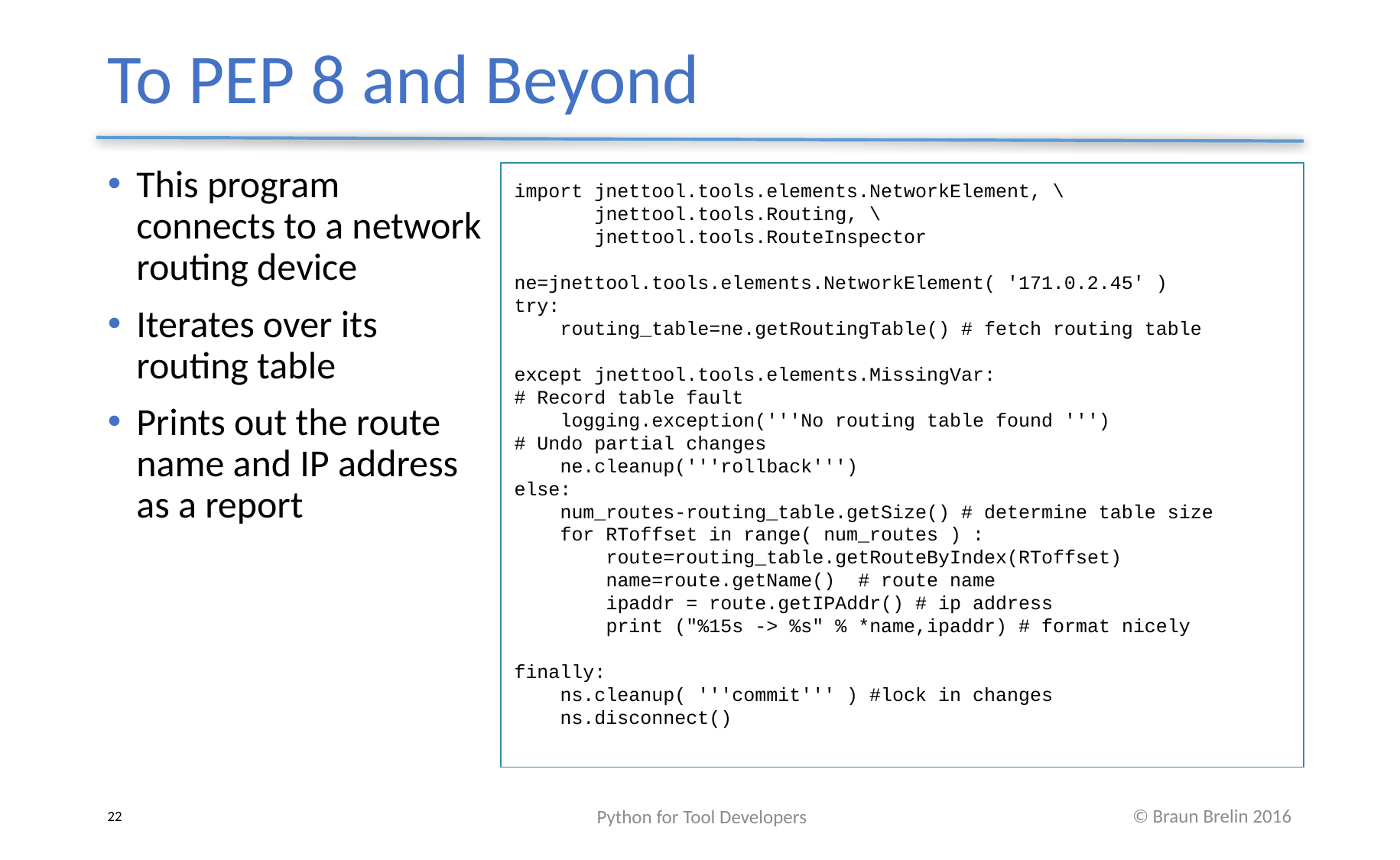

# To PEP 8 and Beyond
This program connects to a network routing device
Iterates over its routing table
Prints out the route name and IP address as a report

import jnettool.tools.elements.NetworkElement, \
       jnettool.tools.Routing, \
       jnettool.tools.RouteInspector

ne=jnettool.tools.elements.NetworkElement( '171.0.2.45' )
try:
    routing_table=ne.getRoutingTable() # fetch routing table

except jnettool.tools.elements.MissingVar:
# Record table fault
    logging.exception('''No routing table found ''')
# Undo partial changes
    ne.cleanup('''rollback''')
else:
    num_routes-routing_table.getSize() # determine table size
    for RToffset in range( num_routes ) :
        route=routing_table.getRouteByIndex(RToffset)
        name=route.getName()  # route name
        ipaddr = route.getIPAddr() # ip address
        print ("%15s -> %s" % *name,ipaddr) # format nicely

finally:
    ns.cleanup( '''commit''' ) #lock in changes
    ns.disconnect()

Python for Tool Developers
22